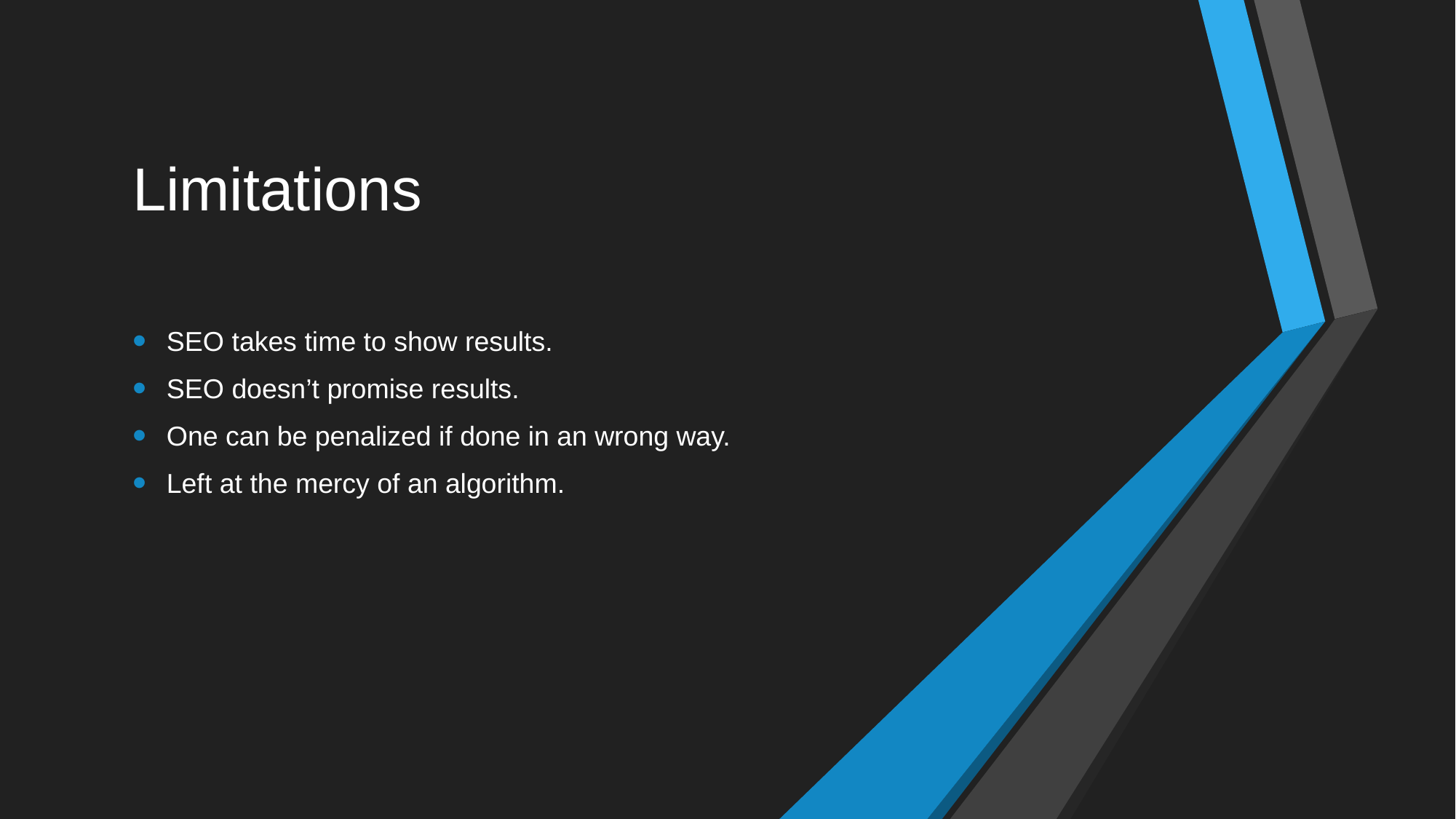

# Limitations
SEO takes time to show results.
SEO doesn’t promise results.
One can be penalized if done in an wrong way.
Left at the mercy of an algorithm.
14